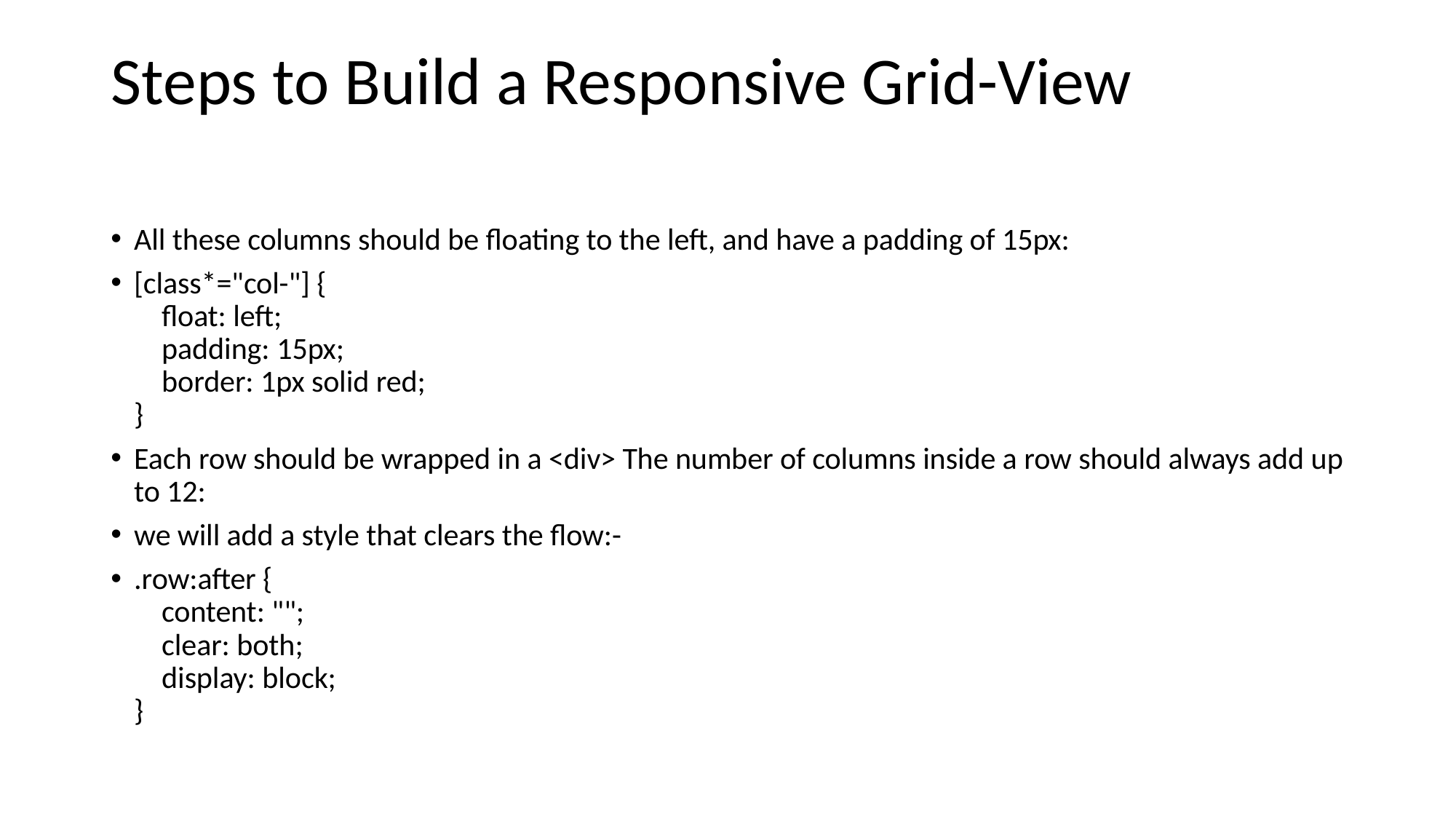

# Steps to Build a Responsive Grid-View
All these columns should be floating to the left, and have a padding of 15px:
[class*="col-"] {
    float: left;
    padding: 15px;
    border: 1px solid red;
}
Each row should be wrapped in a <div> The number of columns inside a row should always add up to 12:
we will add a style that clears the flow:-
.row:after {
    content: "";
    clear: both;
    display: block;
}